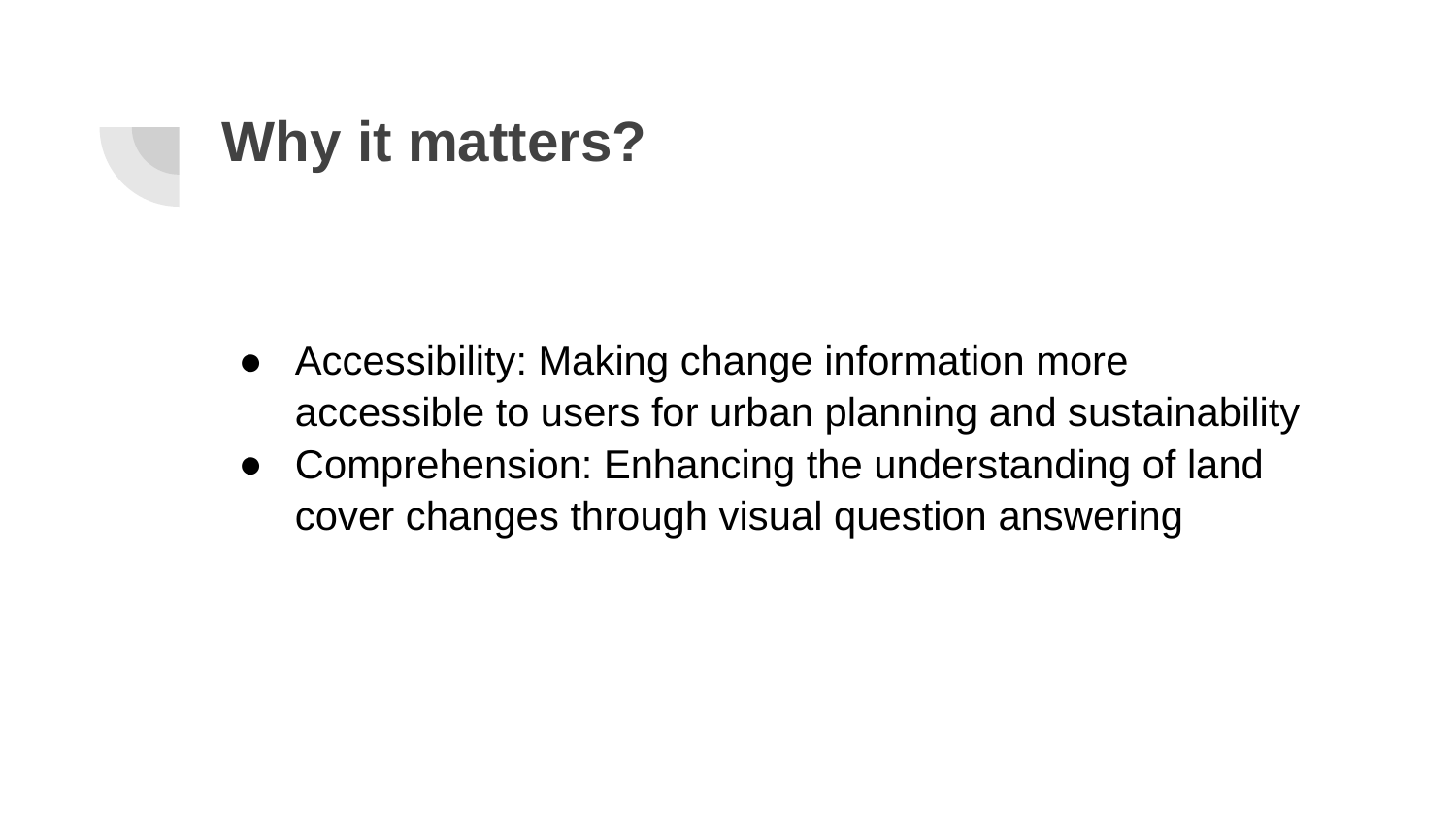

# Why it matters?
Accessibility: Making change information more accessible to users for urban planning and sustainability
Comprehension: Enhancing the understanding of land cover changes through visual question answering